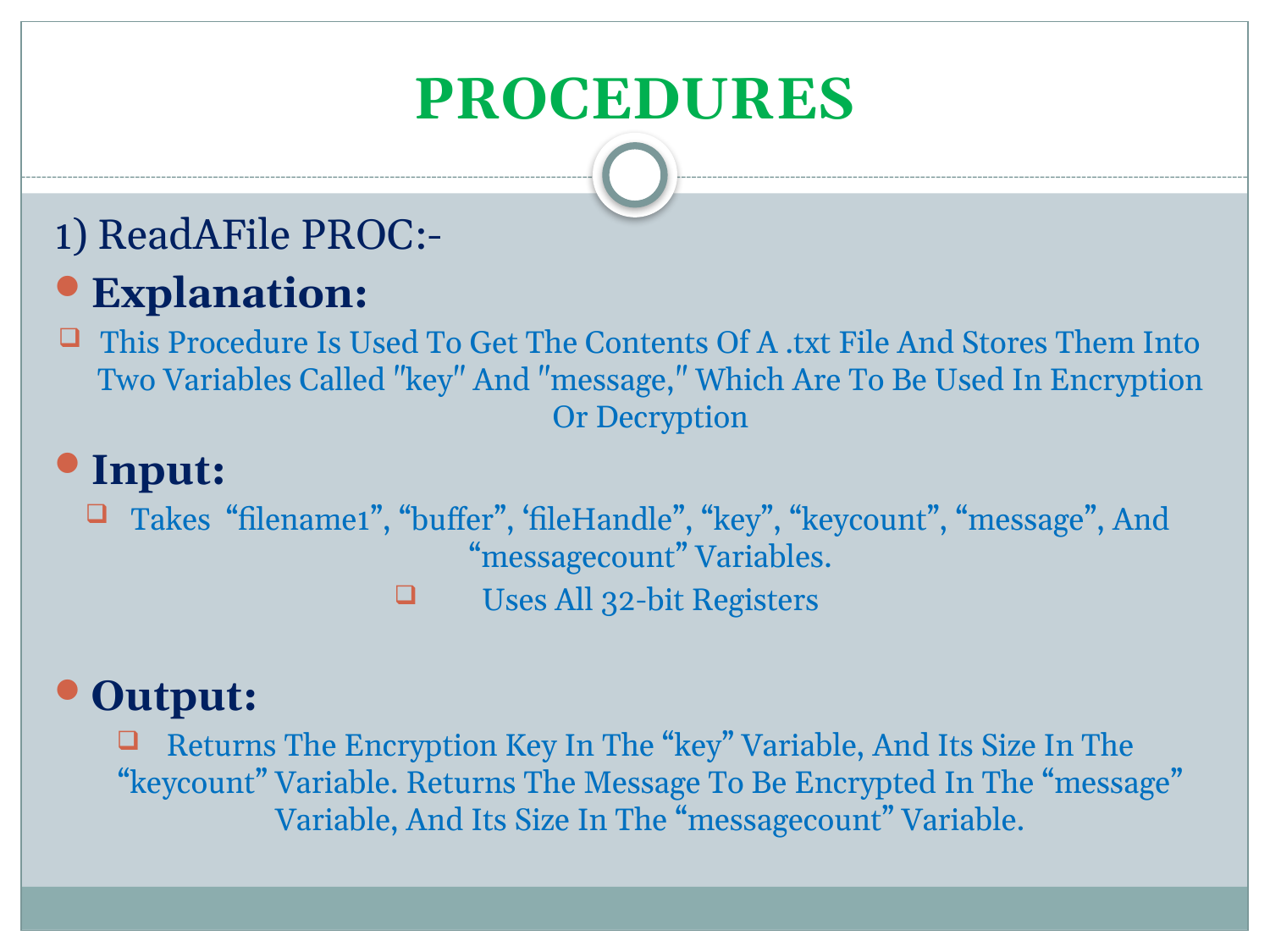

# PROCEDURES
1) ReadAFile PROC:-
Explanation:
This Procedure Is Used To Get The Contents Of A .txt File And Stores Them Into Two Variables Called "key" And "message," Which Are To Be Used In Encryption Or Decryption
Input:
Takes  “filename1”, “buffer”, ‘fileHandle”, “key”, “keycount”, “message”, And “messagecount” Variables.
Uses All 32-bit Registers

Output:
Returns The Encryption Key In The “key” Variable, And Its Size In The “keycount” Variable. Returns The Message To Be Encrypted In The “message” Variable, And Its Size In The “messagecount” Variable.